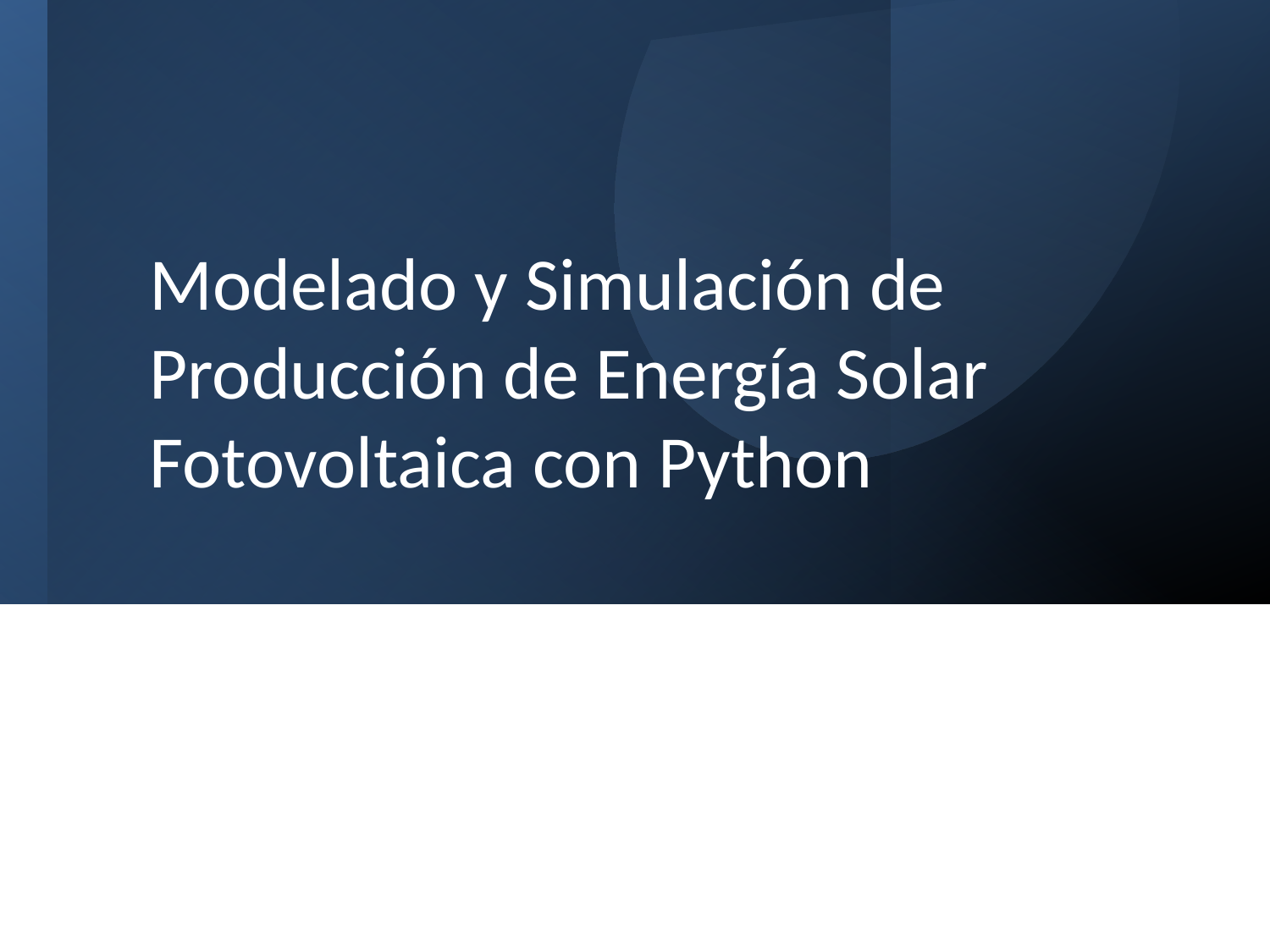

# Modelado y Simulación de Producción de Energía Solar Fotovoltaica con Python